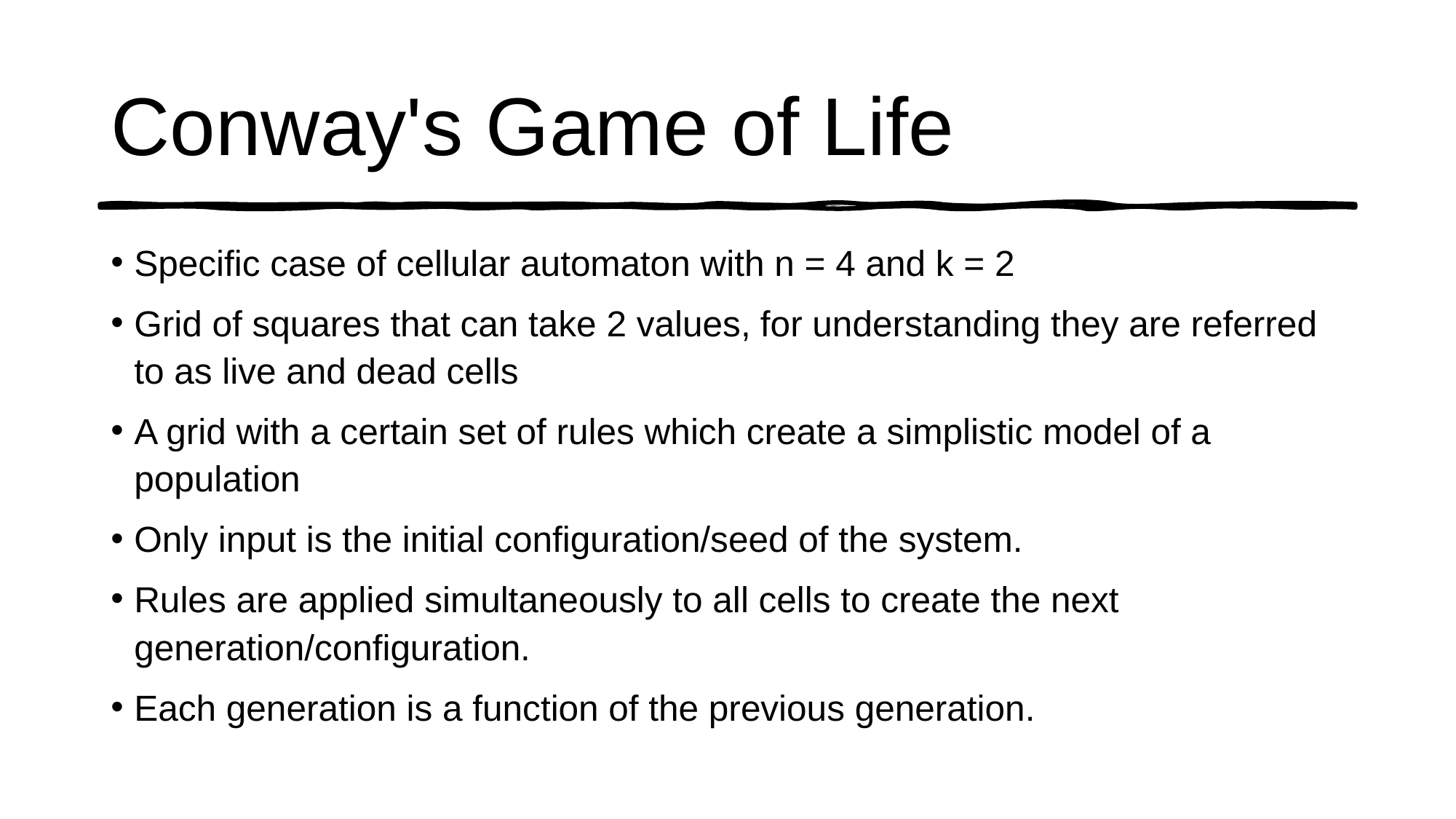

# Conway's Game of Life
Specific case of cellular automaton with n = 4 and k = 2
Grid of squares that can take 2 values, for understanding they are referred to as live and dead cells
A grid with a certain set of rules which create a simplistic model of a population
Only input is the initial configuration/seed of the system.
Rules are applied simultaneously to all cells to create the next generation/configuration.
Each generation is a function of the previous generation.